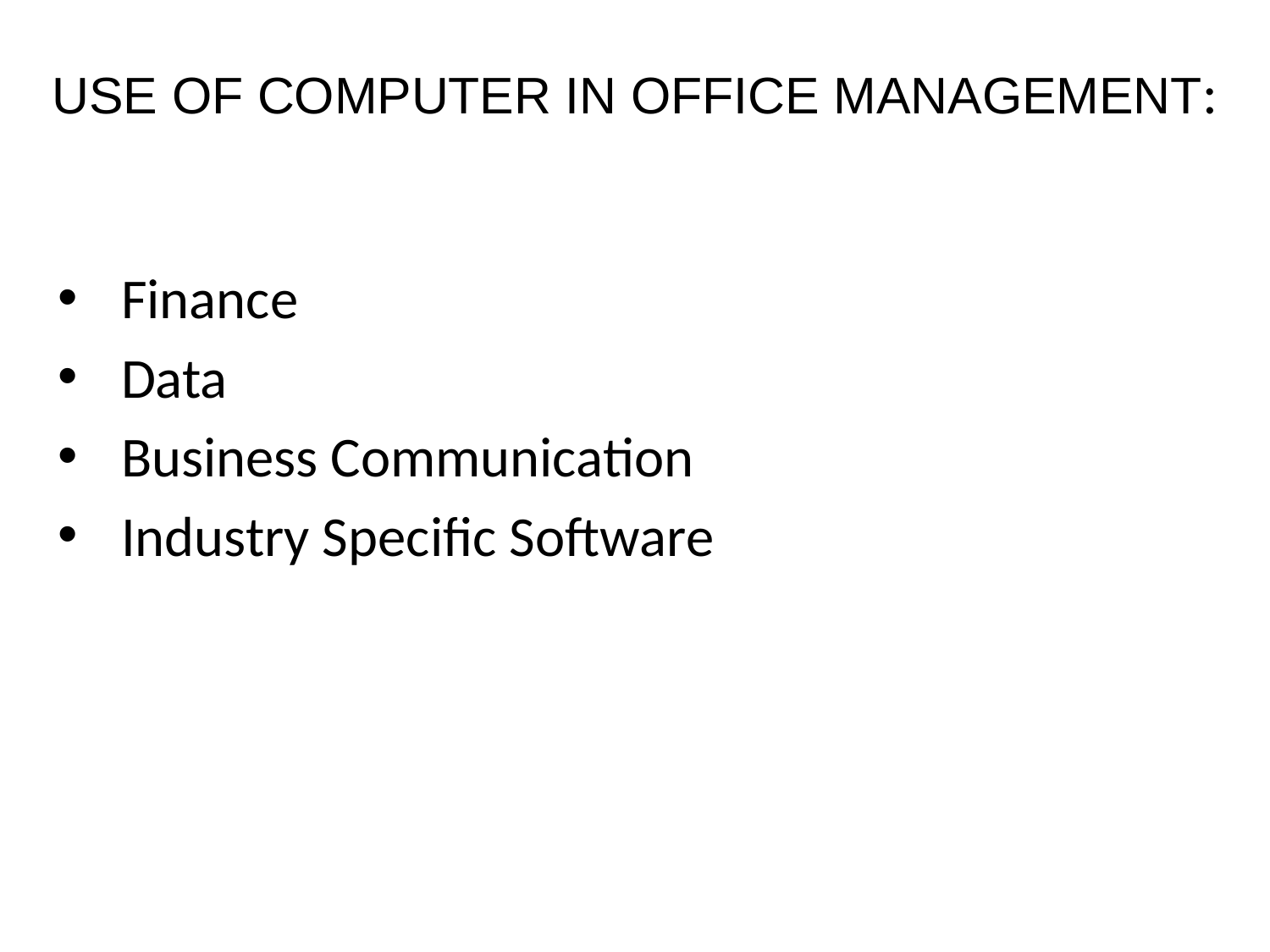

# USE OF COMPUTER IN OFFICE MANAGEMENT:
Finance
Data
Business Communication
Industry Specific Software